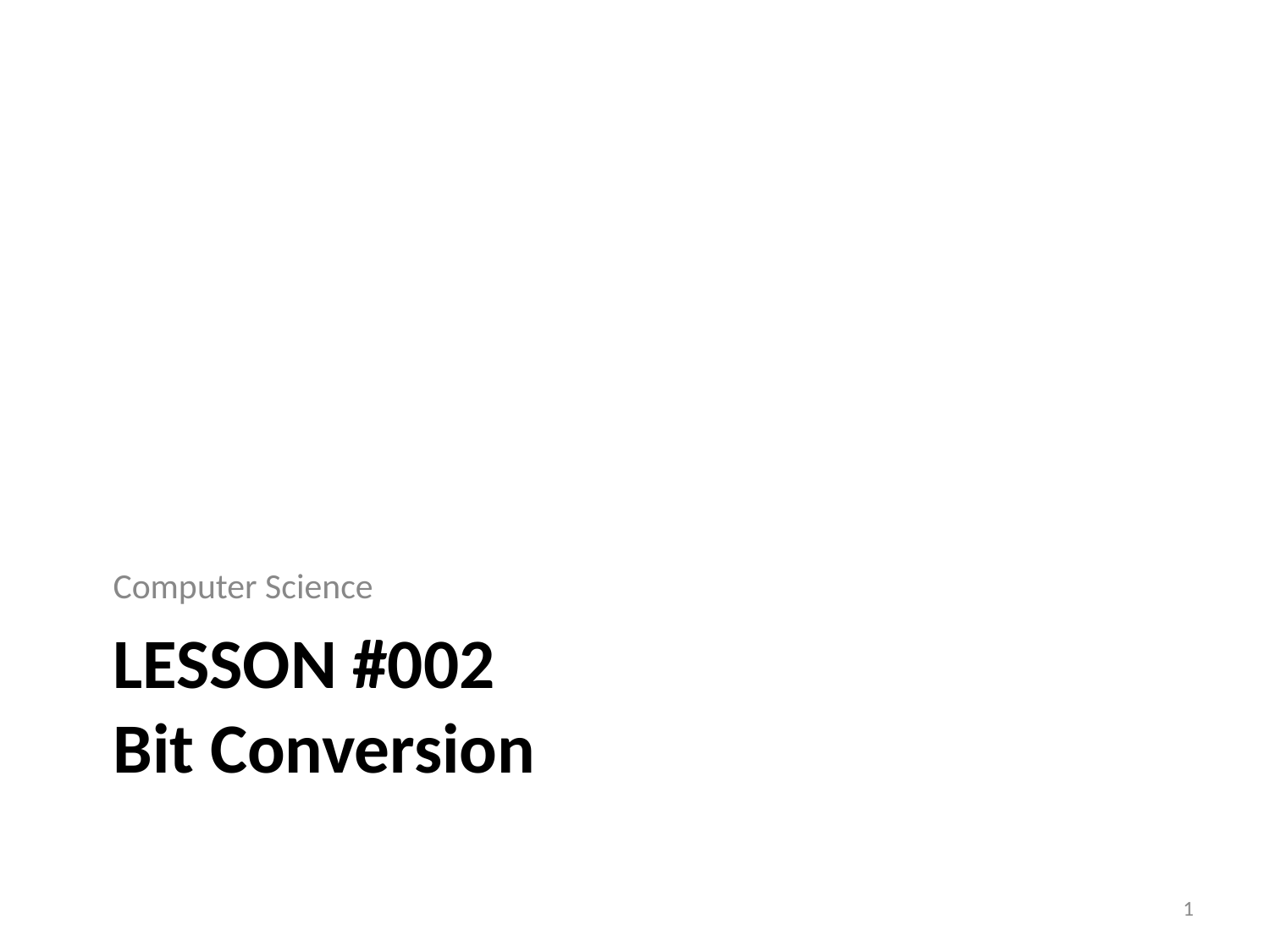

Computer Science
# LESSON #002 Bit Conversion
1